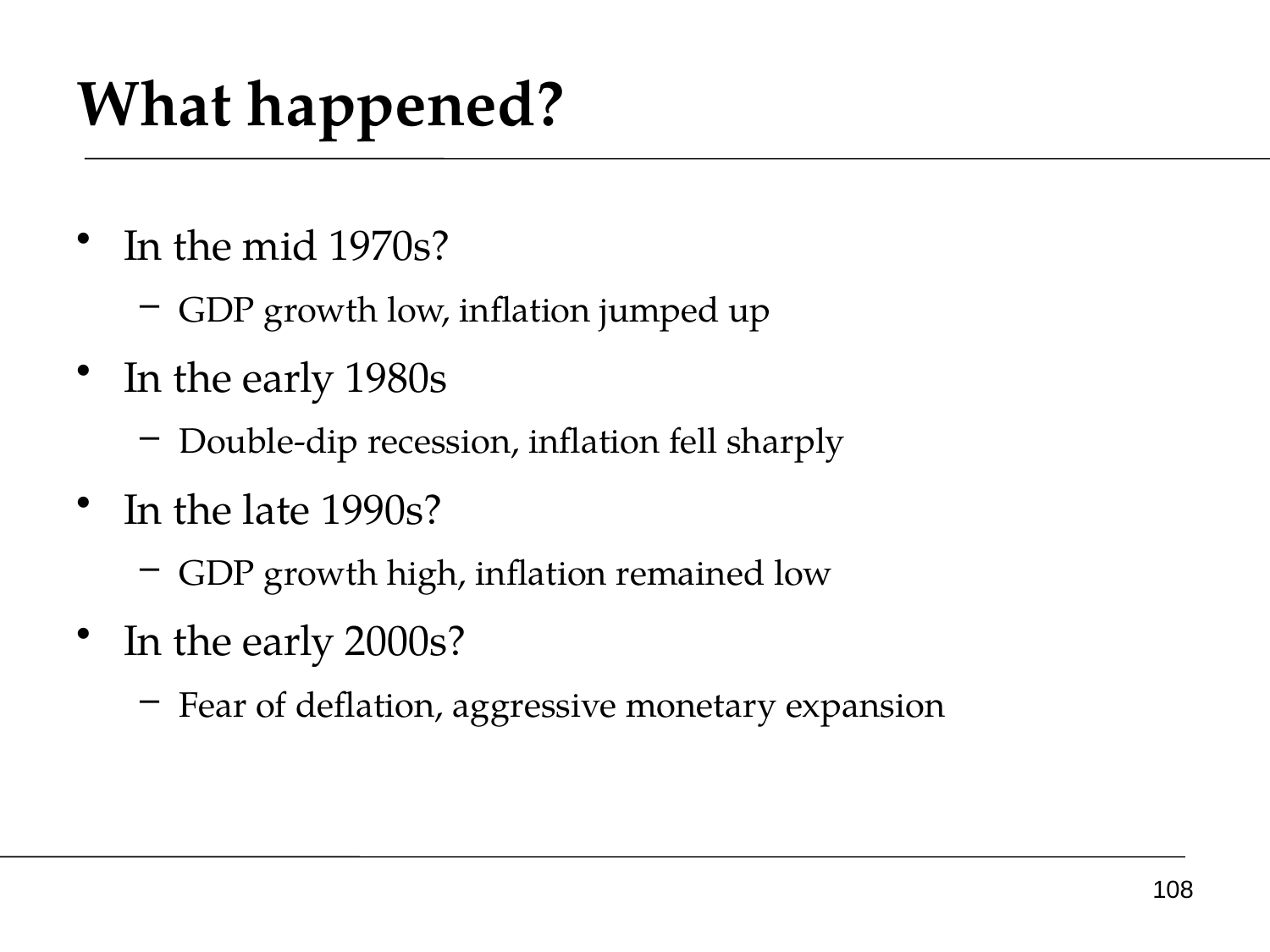

# What happened?
In the mid 1970s?
GDP growth low, inflation jumped up
In the early 1980s
Double-dip recession, inflation fell sharply
In the late 1990s?
GDP growth high, inflation remained low
In the early 2000s?
Fear of deflation, aggressive monetary expansion
108